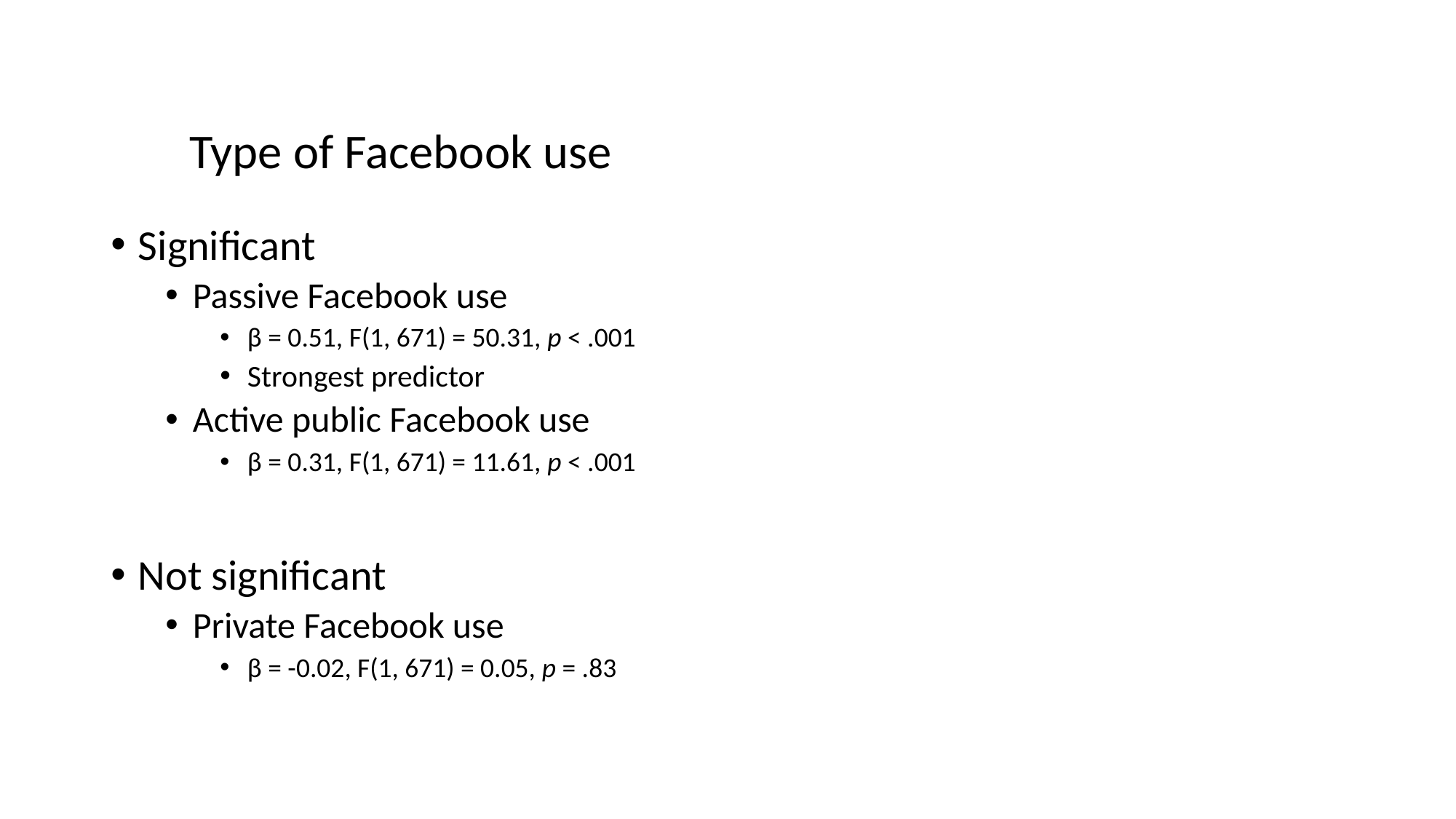

Type of Facebook use
Significant
Passive Facebook use
β = 0.51, F(1, 671) = 50.31, p < .001
Strongest predictor
Active public Facebook use
β = 0.31, F(1, 671) = 11.61, p < .001

Not significant
Private Facebook use
β = -0.02, F(1, 671) = 0.05, p = .83